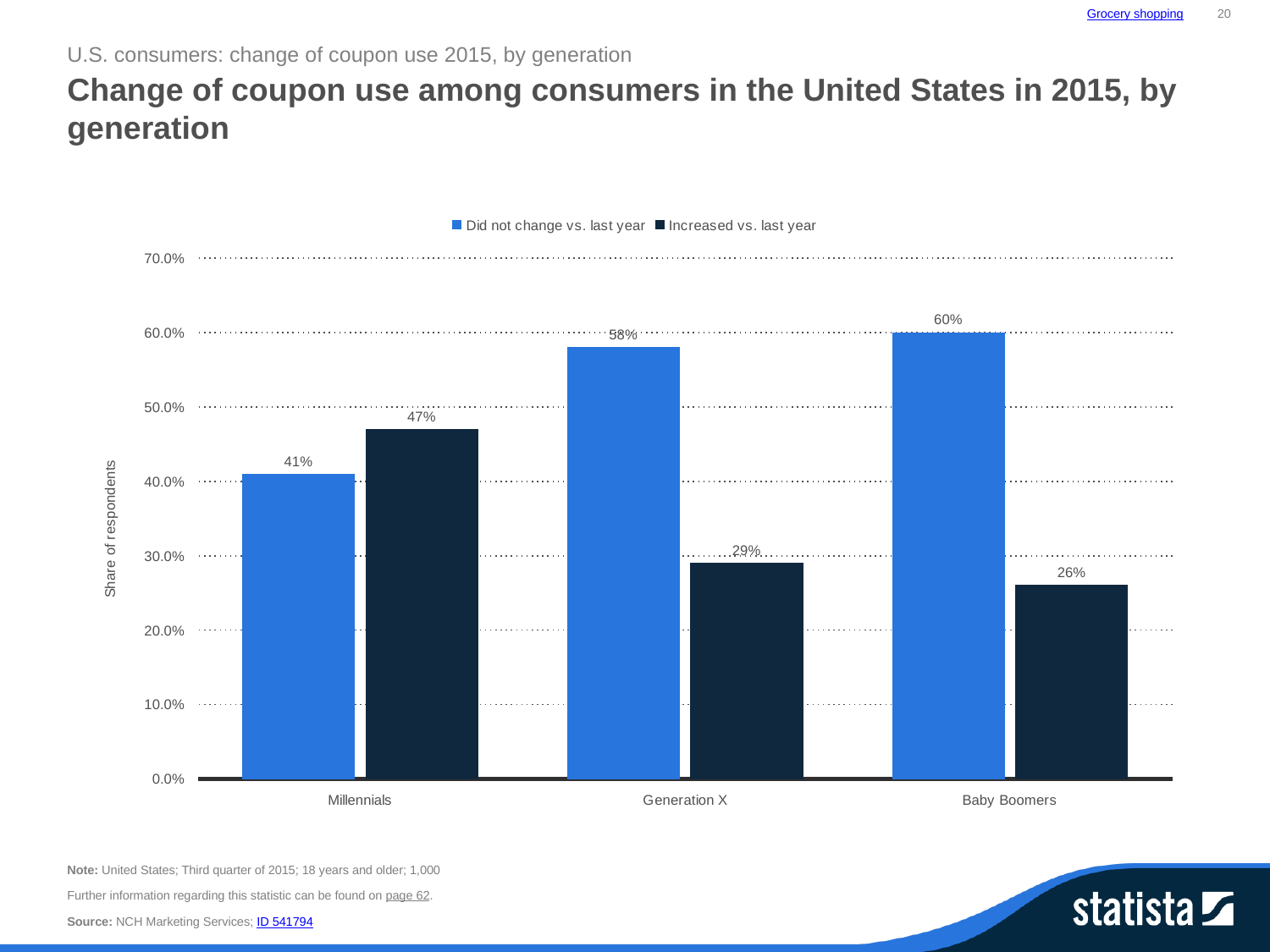

Grocery shopping
20
U.S. consumers: change of coupon use 2015, by generation
Change of coupon use among consumers in the United States in 2015, by generation

### Chart:

| Category | Did not change vs. last year | Increased vs. last year |
|---|---|---|
| Millennials | 0.41 | 0.47 |
| Generation X | 0.58 | 0.29 |
| Baby Boomers | 0.6 | 0.26 |
Note: United States; Third quarter of 2015; 18 years and older; 1,000

Further information regarding this statistic can be found on page 62.
Source: NCH Marketing Services; ID 541794